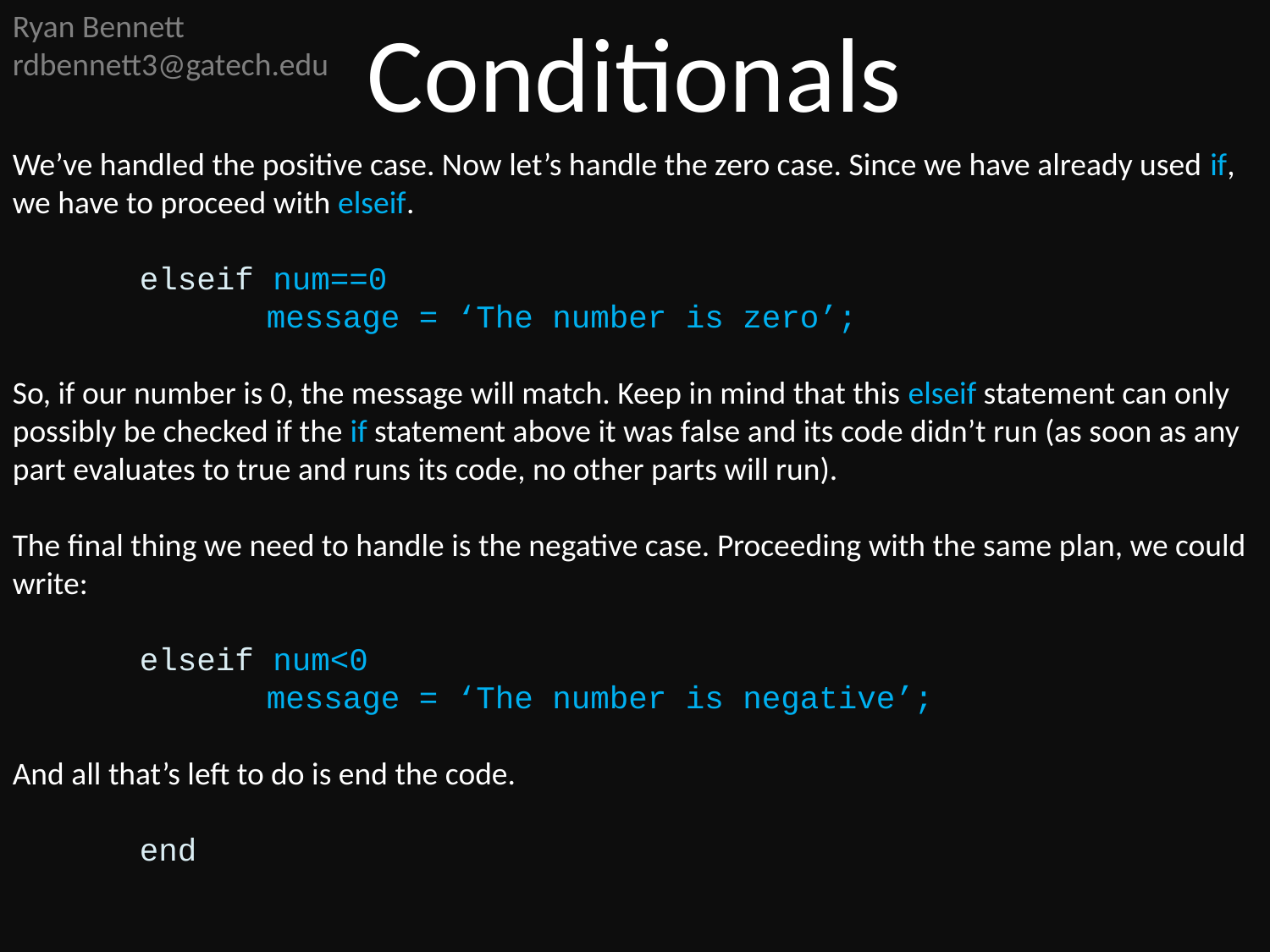

Ryan Bennett
rdbennett3@gatech.edu
Conditionals
We’ve handled the positive case. Now let’s handle the zero case. Since we have already used if, we have to proceed with elseif.

	elseif num==0
		message = ‘The number is zero’;

So, if our number is 0, the message will match. Keep in mind that this elseif statement can only possibly be checked if the if statement above it was false and its code didn’t run (as soon as any part evaluates to true and runs its code, no other parts will run).

The final thing we need to handle is the negative case. Proceeding with the same plan, we could write:

	elseif num<0
		message = ‘The number is negative’;

And all that’s left to do is end the code.

	end